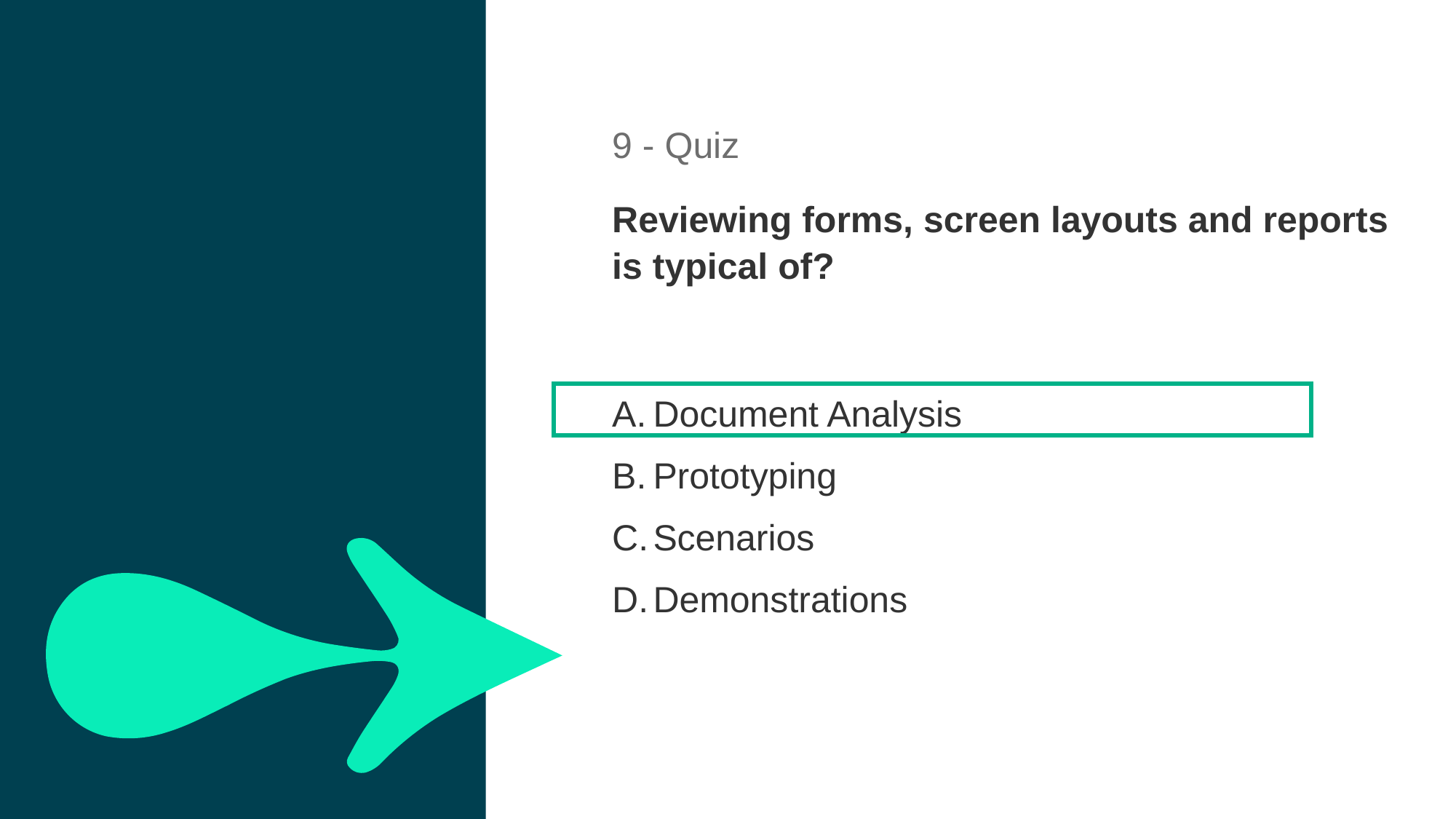

9 - Quiz
Reviewing forms, screen layouts and reports is typical of?
20sec
Document Analysis
Prototyping
Scenarios
Demonstrations